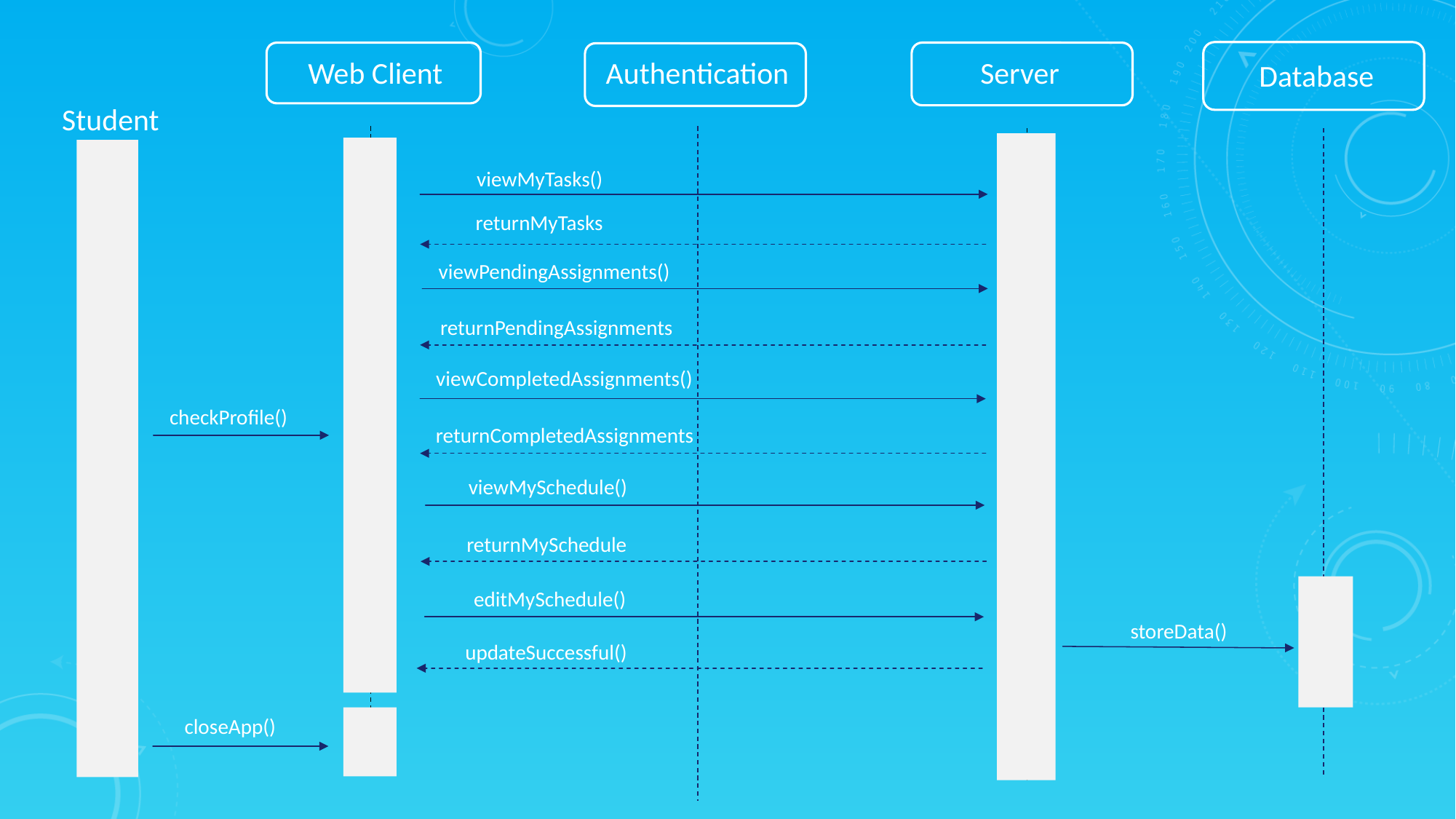

Authentication
Web Client
Server
Database
Student

        viewMyTasks()
returnMyTasks
viewPendingAssignments()
returnPendingAssignments
viewCompletedAssignments()
     checkProfile()
returnCompletedAssignments
      viewMySchedule()
        returnMySchedule

         editMySchedule()
      storeData()
         updateSuccessful()

     closeApp()